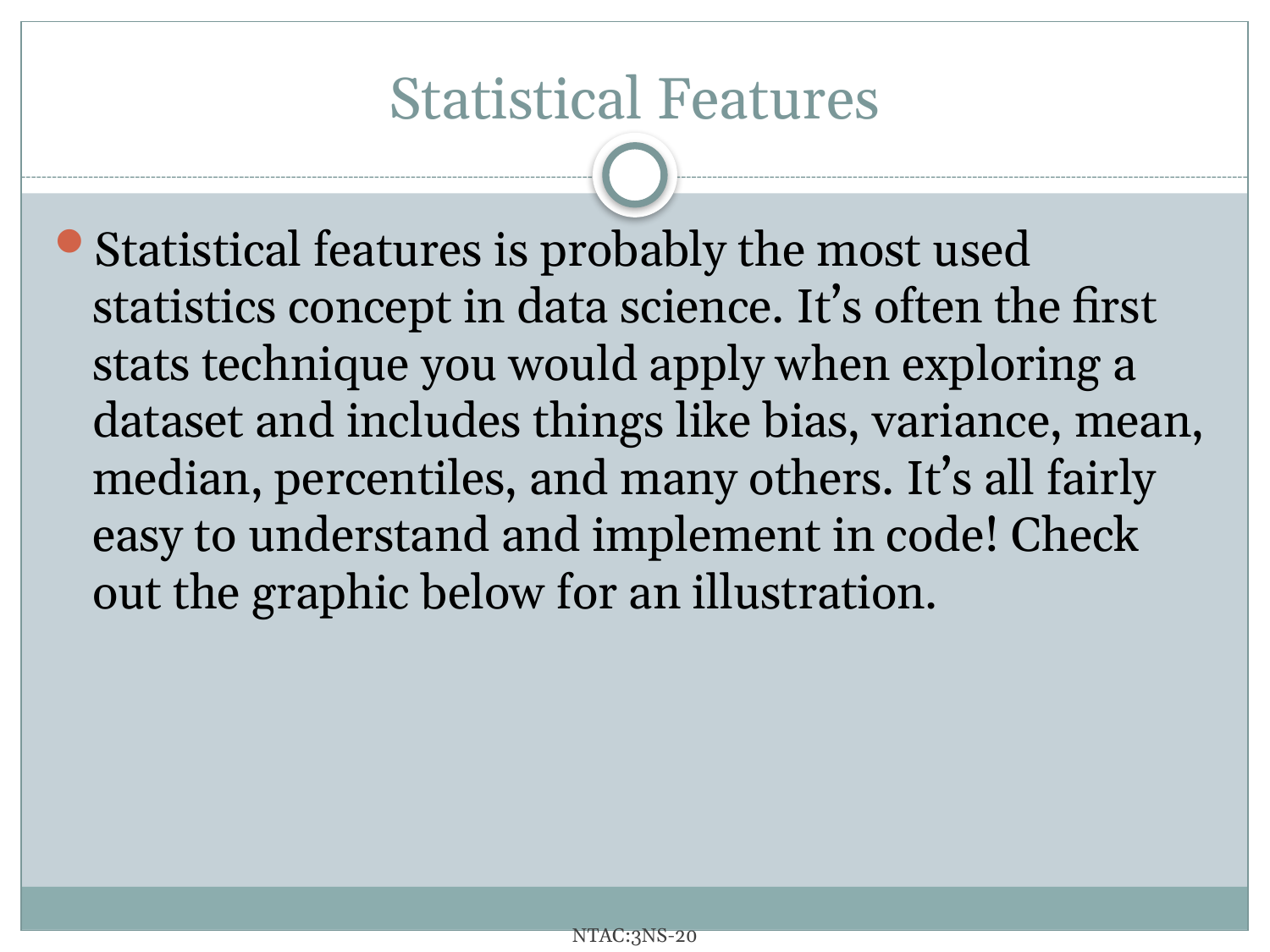

# Statistical Features
Statistical features is probably the most used statistics concept in data science. It’s often the first stats technique you would apply when exploring a dataset and includes things like bias, variance, mean, median, percentiles, and many others. It’s all fairly easy to understand and implement in code! Check out the graphic below for an illustration.
NTAC:3NS-20